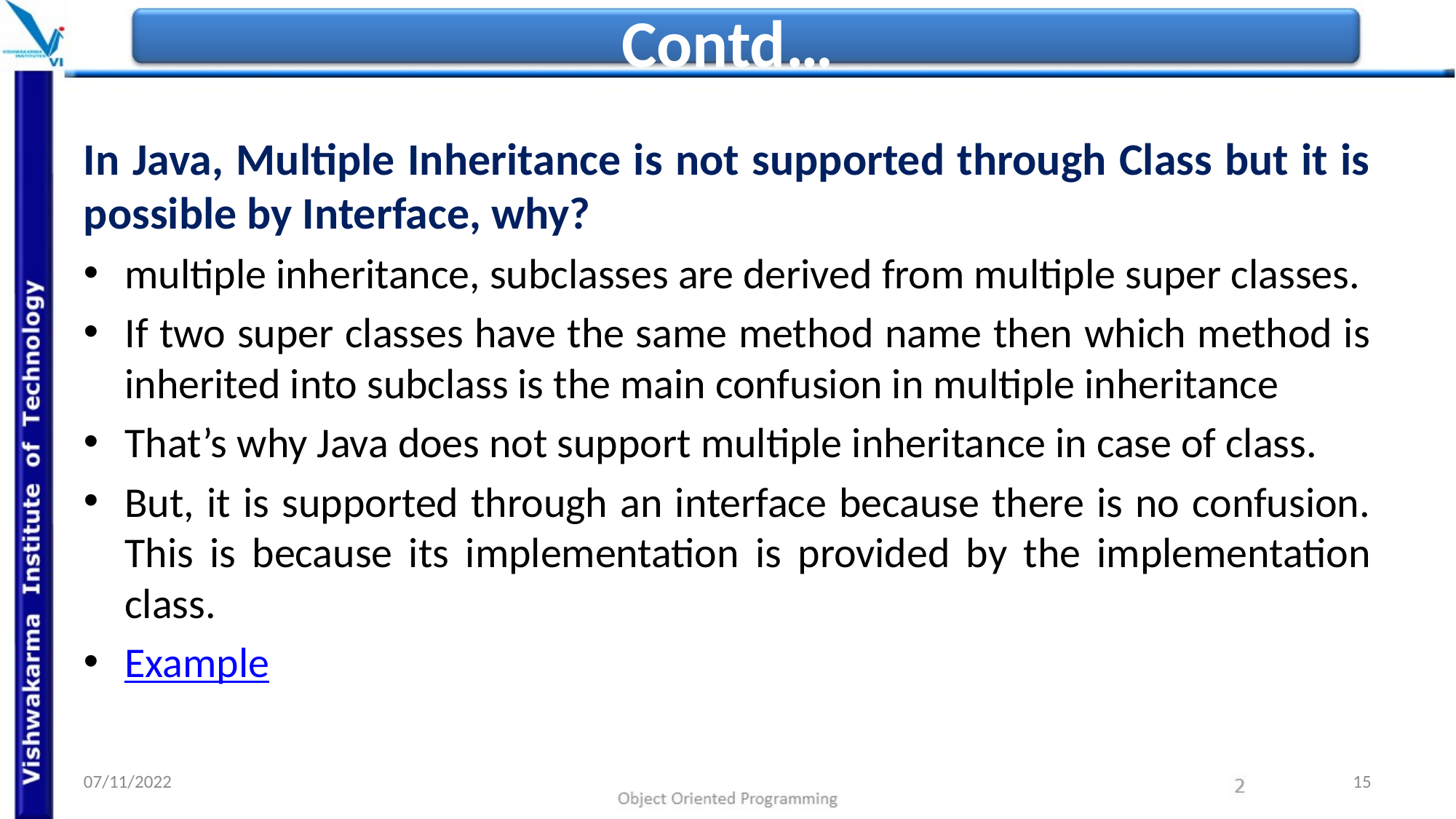

# Contd…
In Java, Multiple Inheritance is not supported through Class but it is possible by Interface, why?
multiple inheritance, subclasses are derived from multiple super classes.
If two super classes have the same method name then which method is inherited into subclass is the main confusion in multiple inheritance
That’s why Java does not support multiple inheritance in case of class.
But, it is supported through an interface because there is no confusion. This is because its implementation is provided by the implementation class.
Example
07/11/2022
15